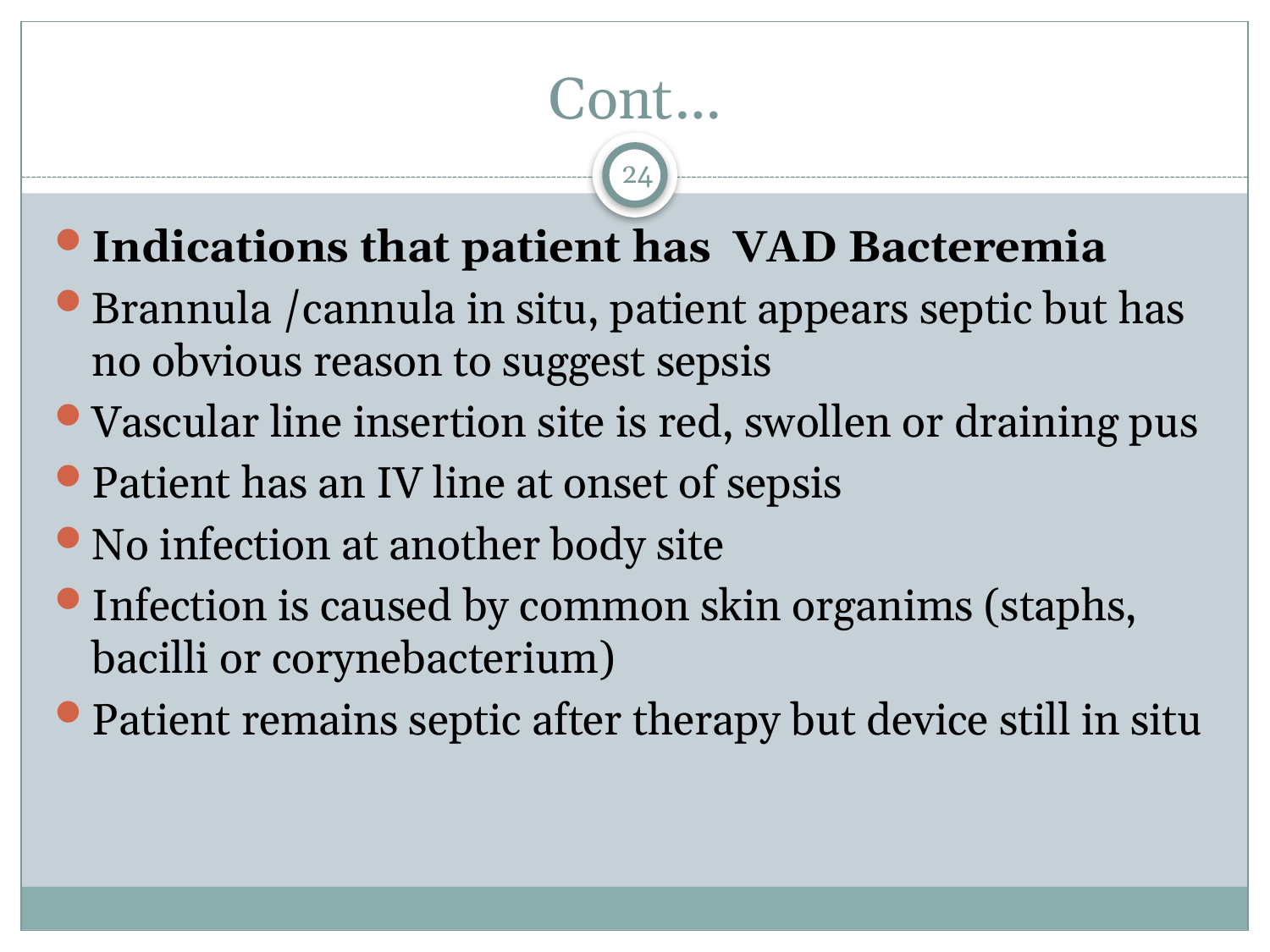

# Cont…
24
Indications that patient has  VAD Bacteremia
Brannula /cannula in situ, patient appears septic but has no obvious reason to suggest sepsis
Vascular line insertion site is red, swollen or draining pus
Patient has an IV line at onset of sepsis
No infection at another body site
Infection is caused by common skin organims (staphs, bacilli or corynebacterium)
Patient remains septic after therapy but device still in situ